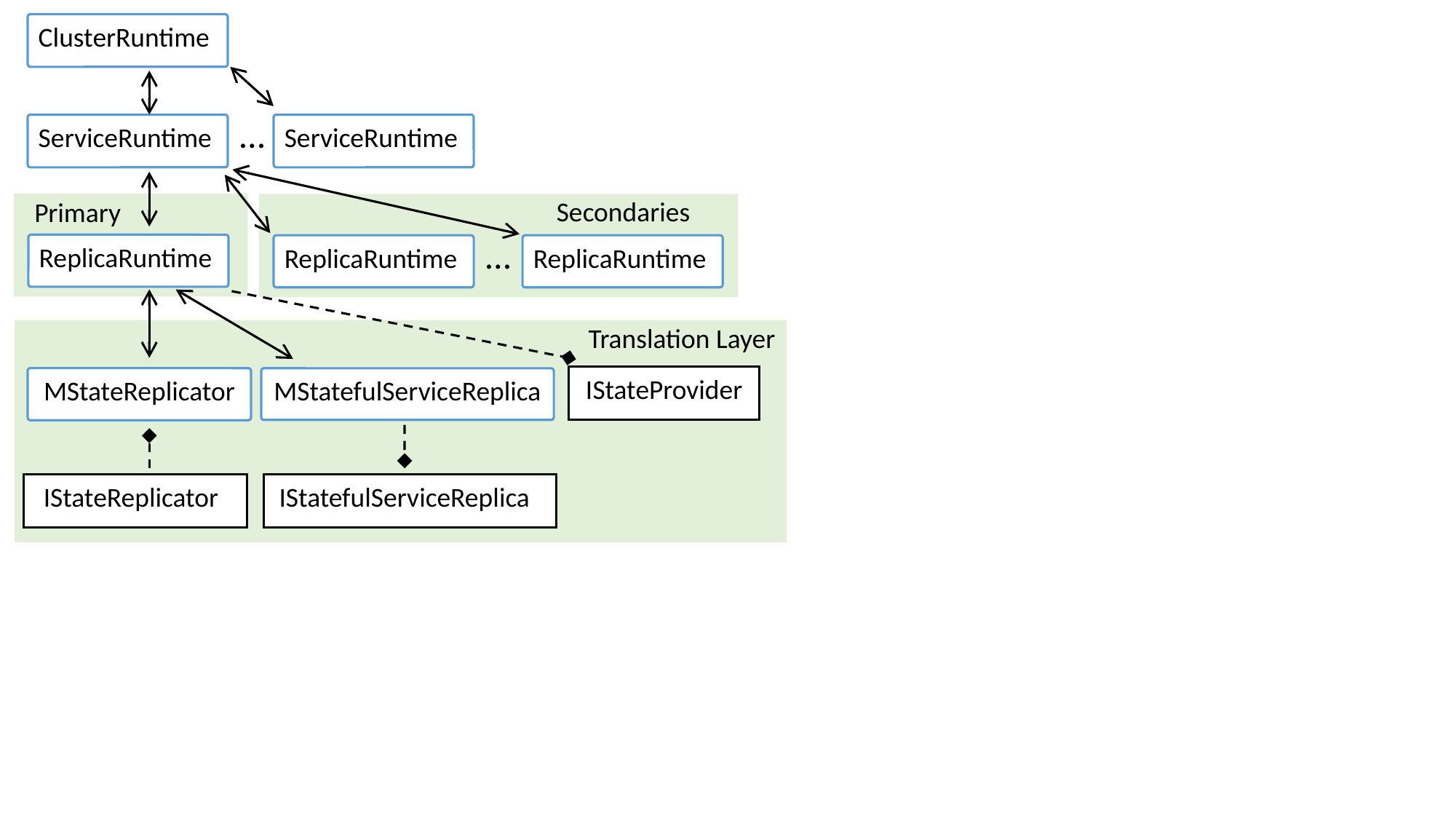

ClusterRuntime
…

ServiceRuntime

ServiceRuntime
Secondaries
Primary

…

ReplicaRuntime

ReplicaRuntime

ReplicaRuntime
Translation Layer

IStateProvider

MStateReplicator
MStatefulServiceReplica

IStateReplicator

IStatefulServiceReplica